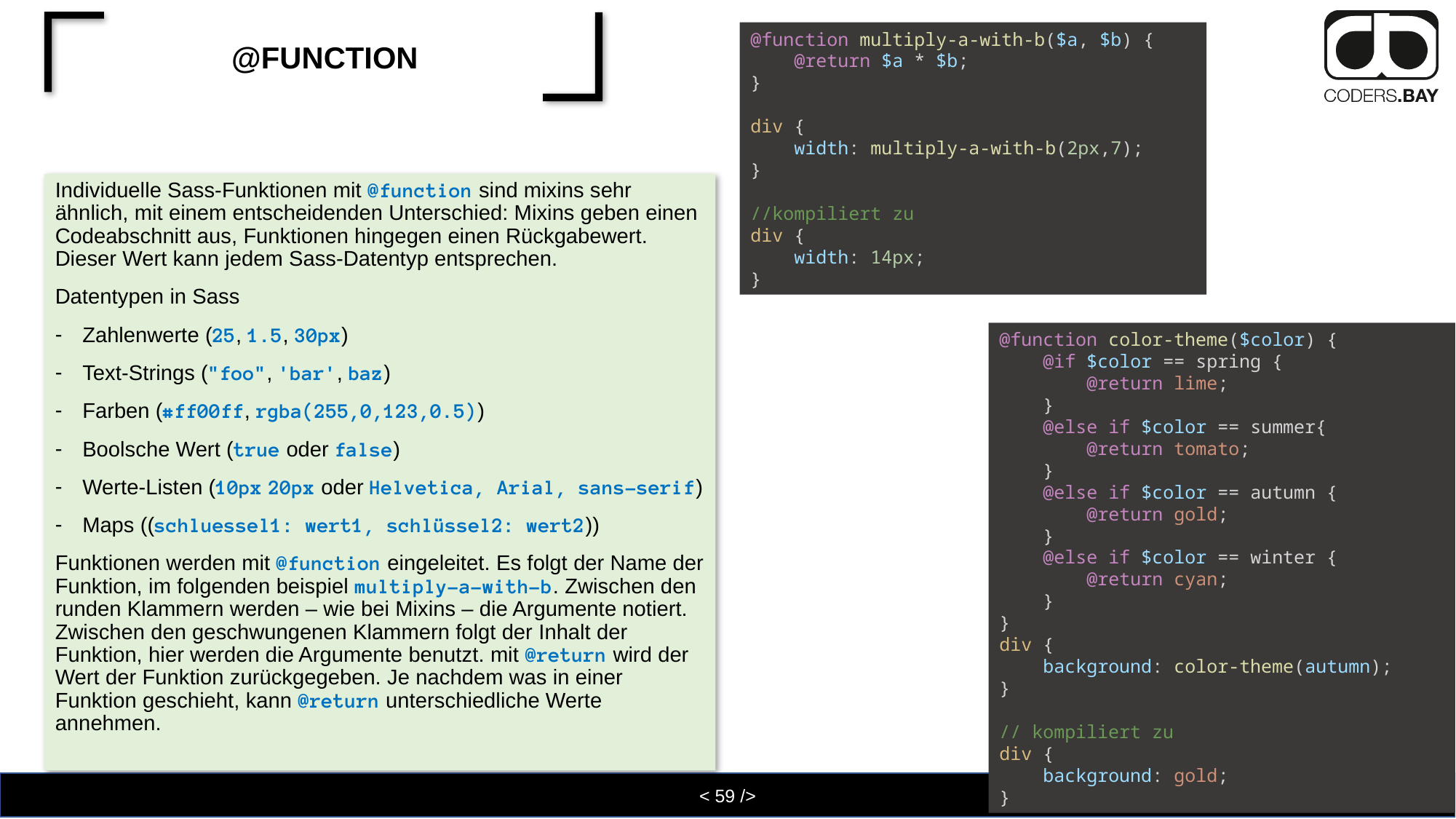

@function multiply-a-with-b($a, $b) {
    @return $a * $b;
}
div {
    width: multiply-a-with-b(2px,7);
}
//kompiliert zu
div {
    width: 14px;
}
# @function
Individuelle Sass-Funktionen mit @function sind mixins sehr ähnlich, mit einem entscheidenden Unterschied: Mixins geben einen Codeabschnitt aus, Funktionen hingegen einen Rückgabewert. Dieser Wert kann jedem Sass-Datentyp entsprechen.
Datentypen in Sass
Zahlenwerte (25, 1.5, 30px)
Text-Strings ("foo", 'bar', baz)
Farben (#ff00ff, rgba(255,0,123,0.5))
Boolsche Wert (true oder false)
Werte-Listen (10px 20px oder Helvetica, Arial, sans-serif)
Maps ((schluessel1: wert1, schlüssel2: wert2))
Funktionen werden mit @function eingeleitet. Es folgt der Name der Funktion, im folgenden beispiel multiply-a-with-b. Zwischen den runden Klammern werden – wie bei Mixins – die Argumente notiert. Zwischen den geschwungenen Klammern folgt der Inhalt der Funktion, hier werden die Argumente benutzt. mit @return wird der Wert der Funktion zurückgegeben. Je nachdem was in einer Funktion geschieht, kann @return unterschiedliche Werte annehmen.
@function color-theme($color) {
    @if $color == spring {
        @return lime;
    }
    @else if $color == summer{
        @return tomato;
    }
    @else if $color == autumn {
        @return gold;
    }
    @else if $color == winter {
        @return cyan;
    }
}
div {
    background: color-theme(autumn);
}
// kompiliert zu
div {
    background: gold;
}